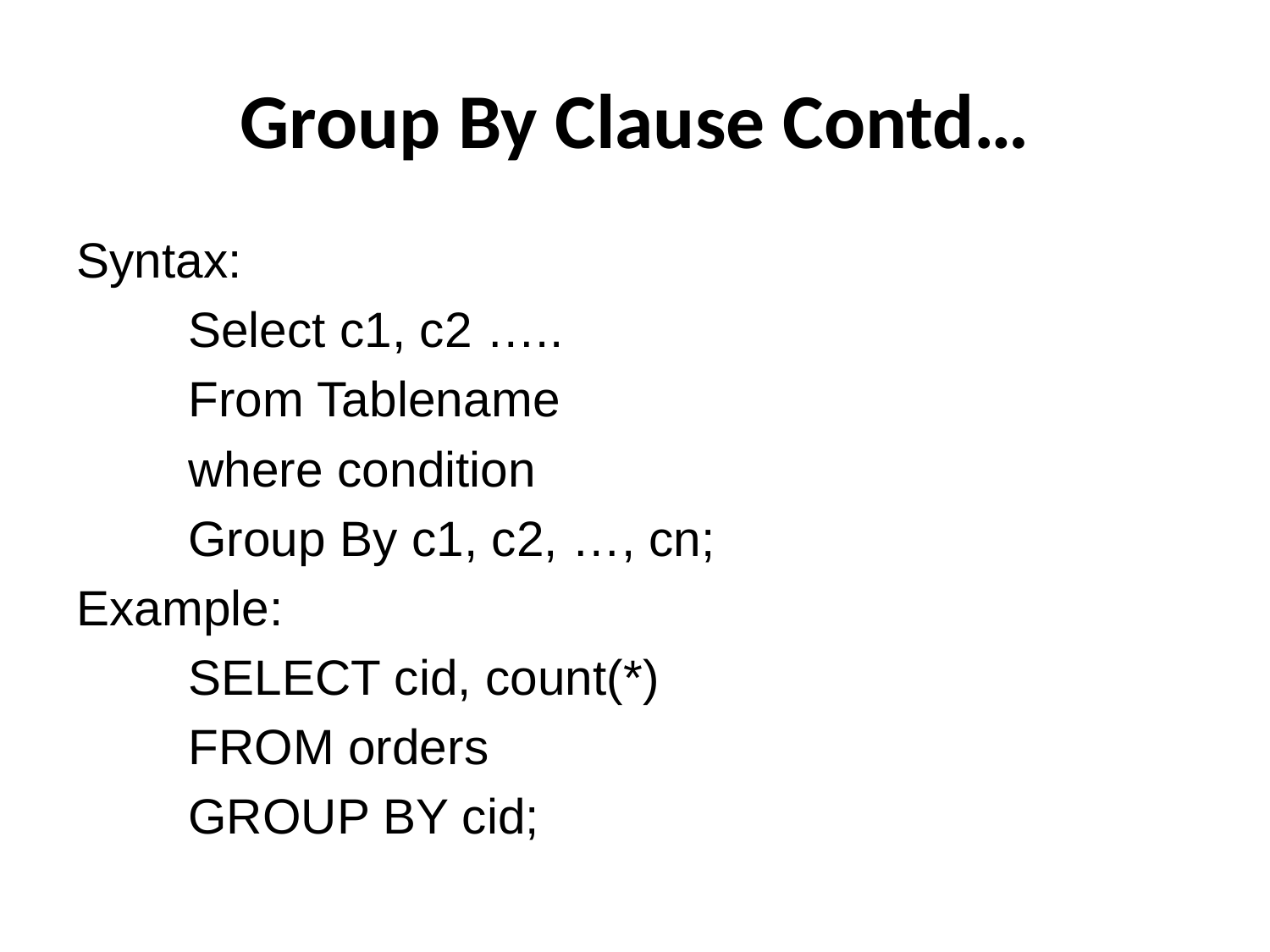

# Group By Clause Contd…
Syntax:
	Select c1, c2 …..
	From Tablename
	where condition
	Group By c1, c2, …, cn;
Example:
	SELECT cid, count(*)
	FROM orders
	GROUP BY cid;